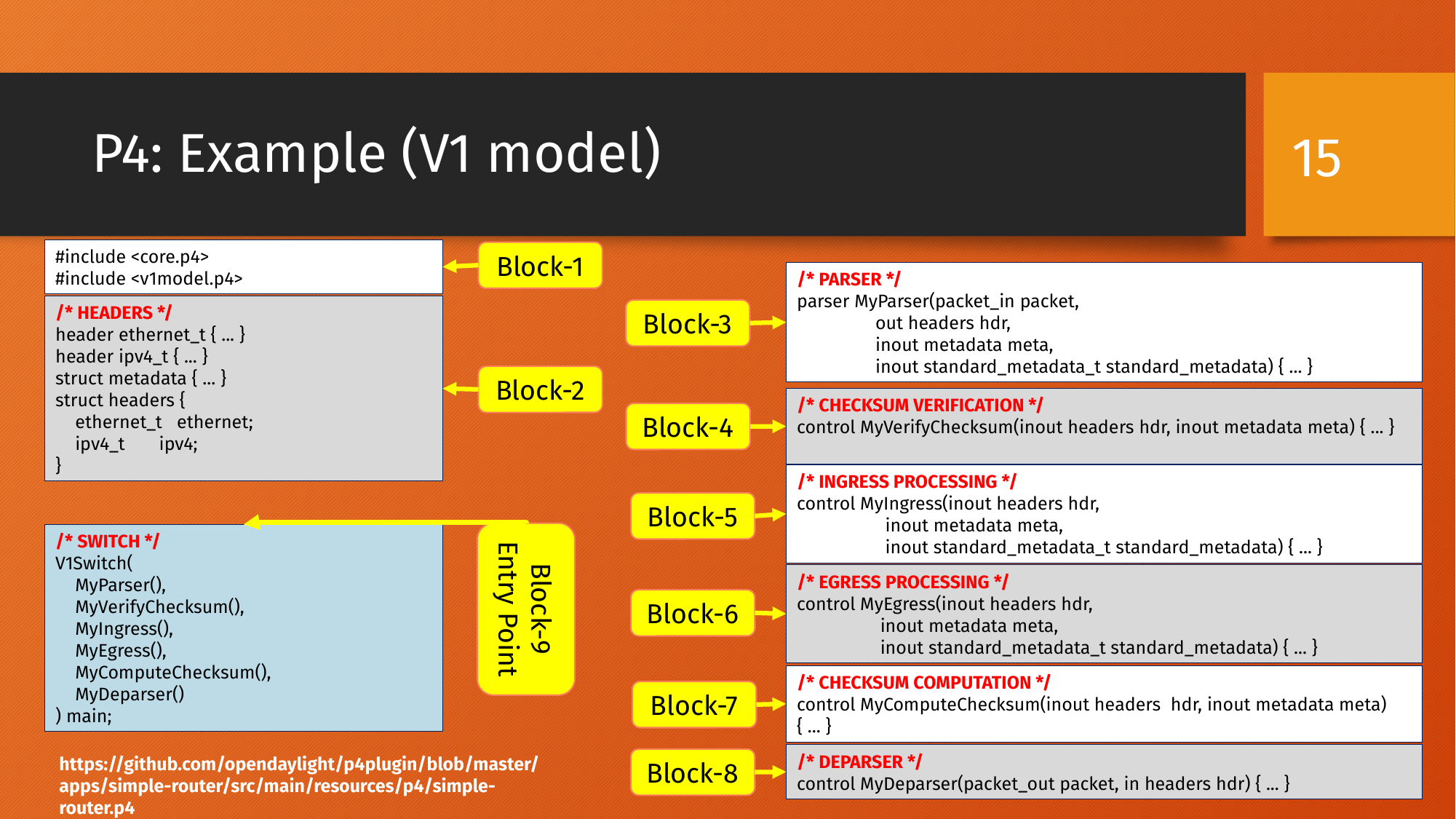

15
# P4: Example (V1 model)
#include <core.p4>
#include <v1model.p4>
Block-1
/* PARSER */
parser MyParser(packet_in packet,
                out headers hdr,
                inout metadata meta,
                inout standard_metadata_t standard_metadata) { ... }
/* HEADERS */
header ethernet_t { ... }
header ipv4_t { ... }
struct metadata { ... }
struct headers {
    ethernet_t   ethernet;
    ipv4_t       ipv4;
}
Block-3
Block-2
/* CHECKSUM VERIFICATION */
control MyVerifyChecksum(inout headers hdr, inout metadata meta) { ... }

Block-4
/* INGRESS PROCESSING */
control MyIngress(inout headers hdr,
                  inout metadata meta,
                  inout standard_metadata_t standard_metadata) { ... }
Block-5
Block-9
Entry Point
/* SWITCH */
V1Switch(
    MyParser(),
    MyVerifyChecksum(),
    MyIngress(),
    MyEgress(),
    MyComputeChecksum(),
    MyDeparser()
) main;
/* EGRESS PROCESSING */
control MyEgress(inout headers hdr,
                 inout metadata meta,
                 inout standard_metadata_t standard_metadata) { ... }
Block-6
/* CHECKSUM COMPUTATION */
control MyComputeChecksum(inout headers  hdr, inout metadata meta) { ... }
Block-7
/* DEPARSER */
control MyDeparser(packet_out packet, in headers hdr) { ... }
https://github.com/opendaylight/p4plugin/blob/master/apps/simple-router/src/main/resources/p4/simple-router.p4
Block-8